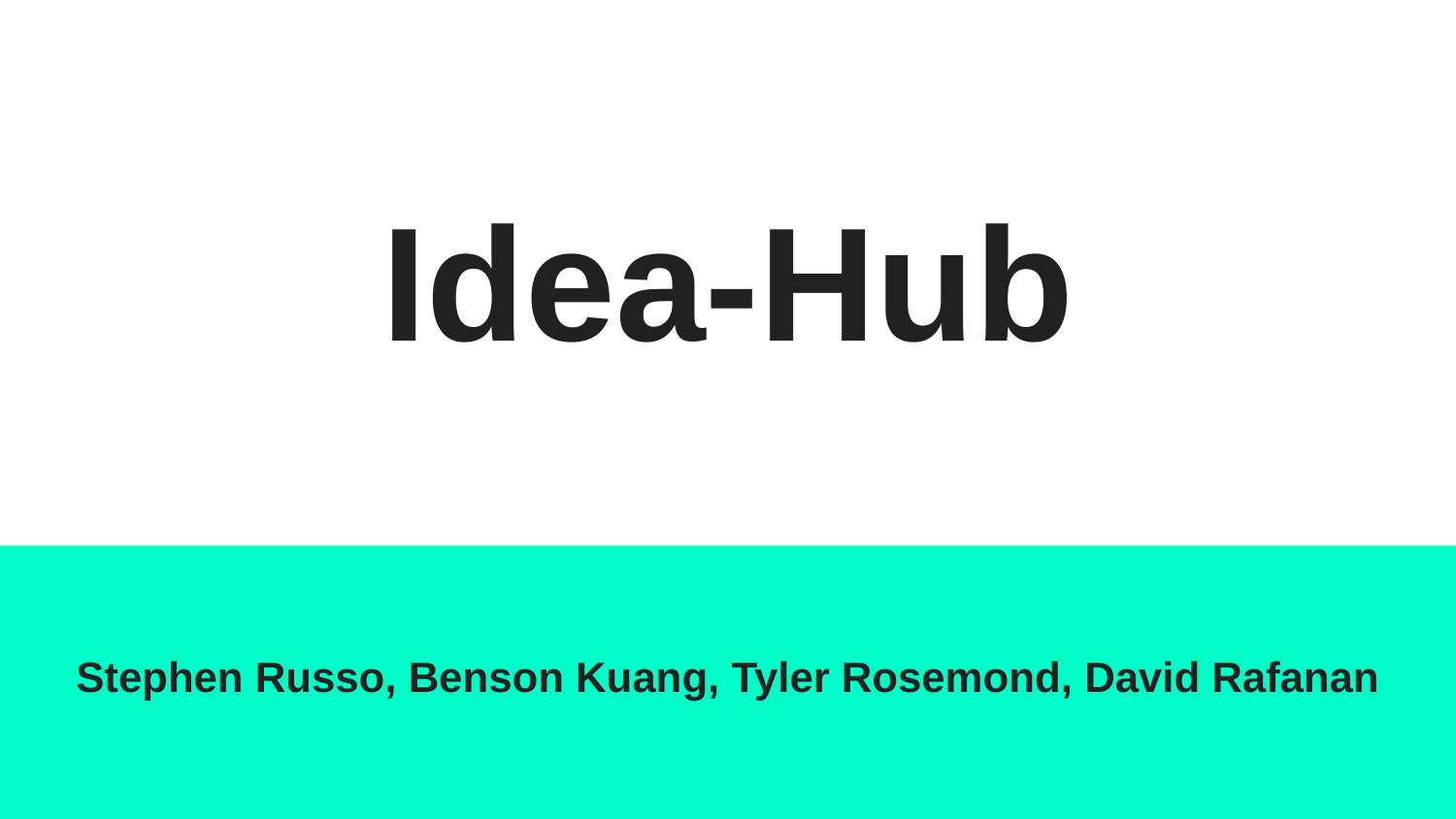

# Idea-Hub
Stephen Russo, Benson Kuang, Tyler Rosemond, David Rafanan